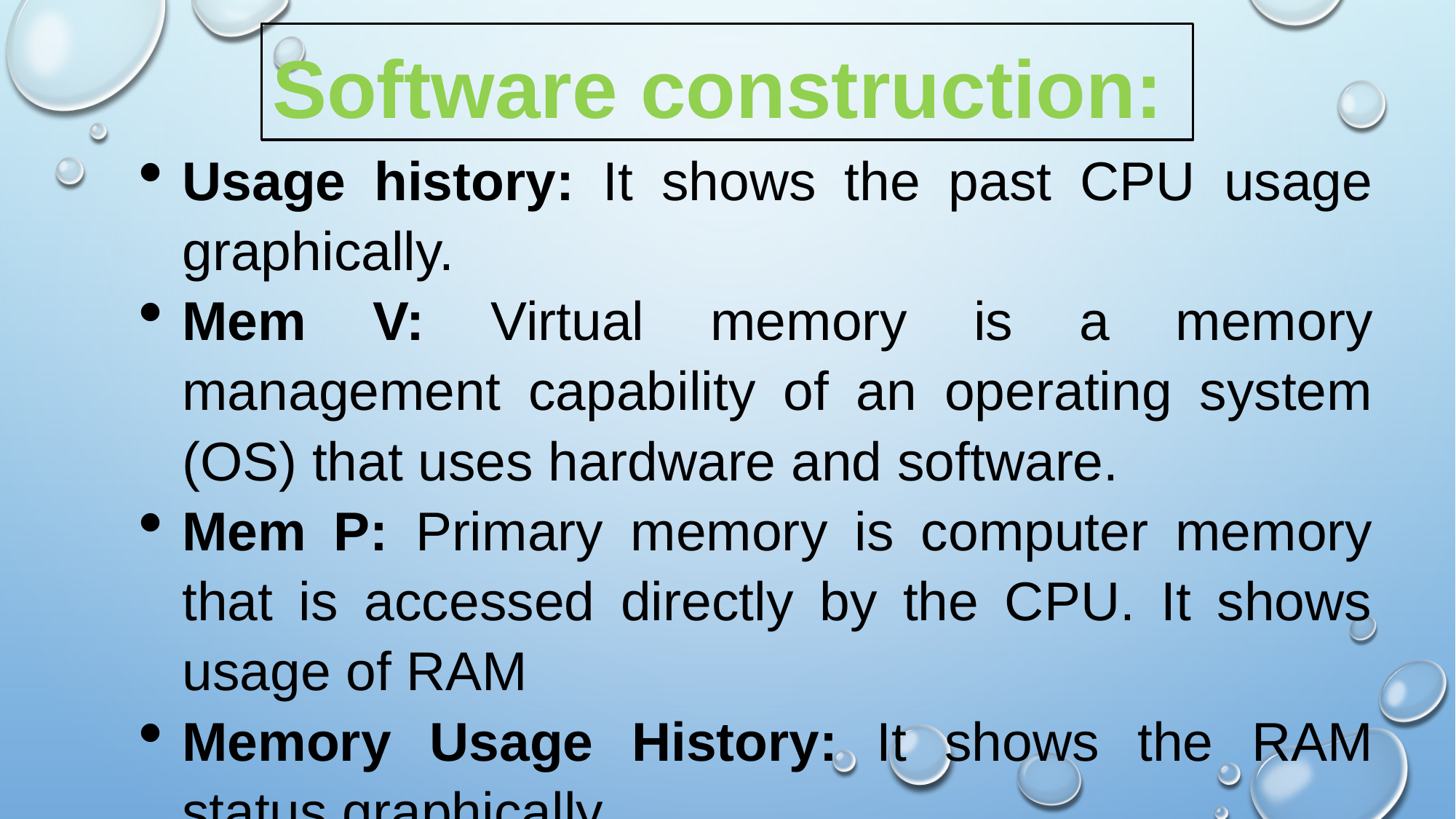

Software construction:
Usage history: It shows the past CPU usage graphically.
Mem V: Virtual memory is a memory management capability of an operating system (OS) that uses hardware and software.
Mem P: Primary memory is computer memory that is accessed directly by the CPU. It shows usage of RAM
Memory Usage History: It shows the RAM status graphically.